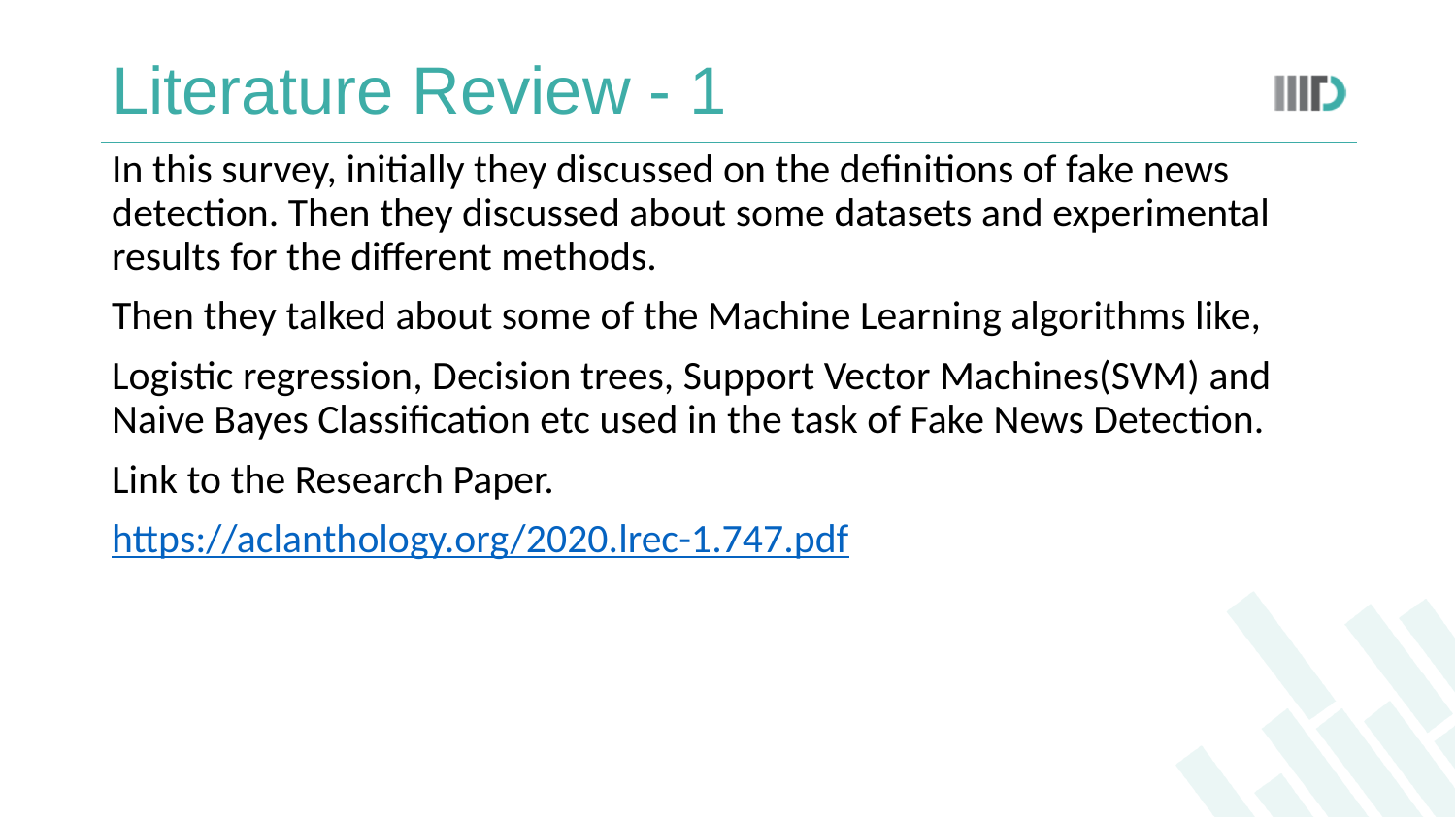

# Literature Review - 1
In this survey, initially they discussed on the definitions of fake news detection. Then they discussed about some datasets and experimental results for the different methods.
Then they talked about some of the Machine Learning algorithms like,
Logistic regression, Decision trees, Support Vector Machines(SVM) and Naive Bayes Classification etc used in the task of Fake News Detection.
Link to the Research Paper.
https://aclanthology.org/2020.lrec-1.747.pdf